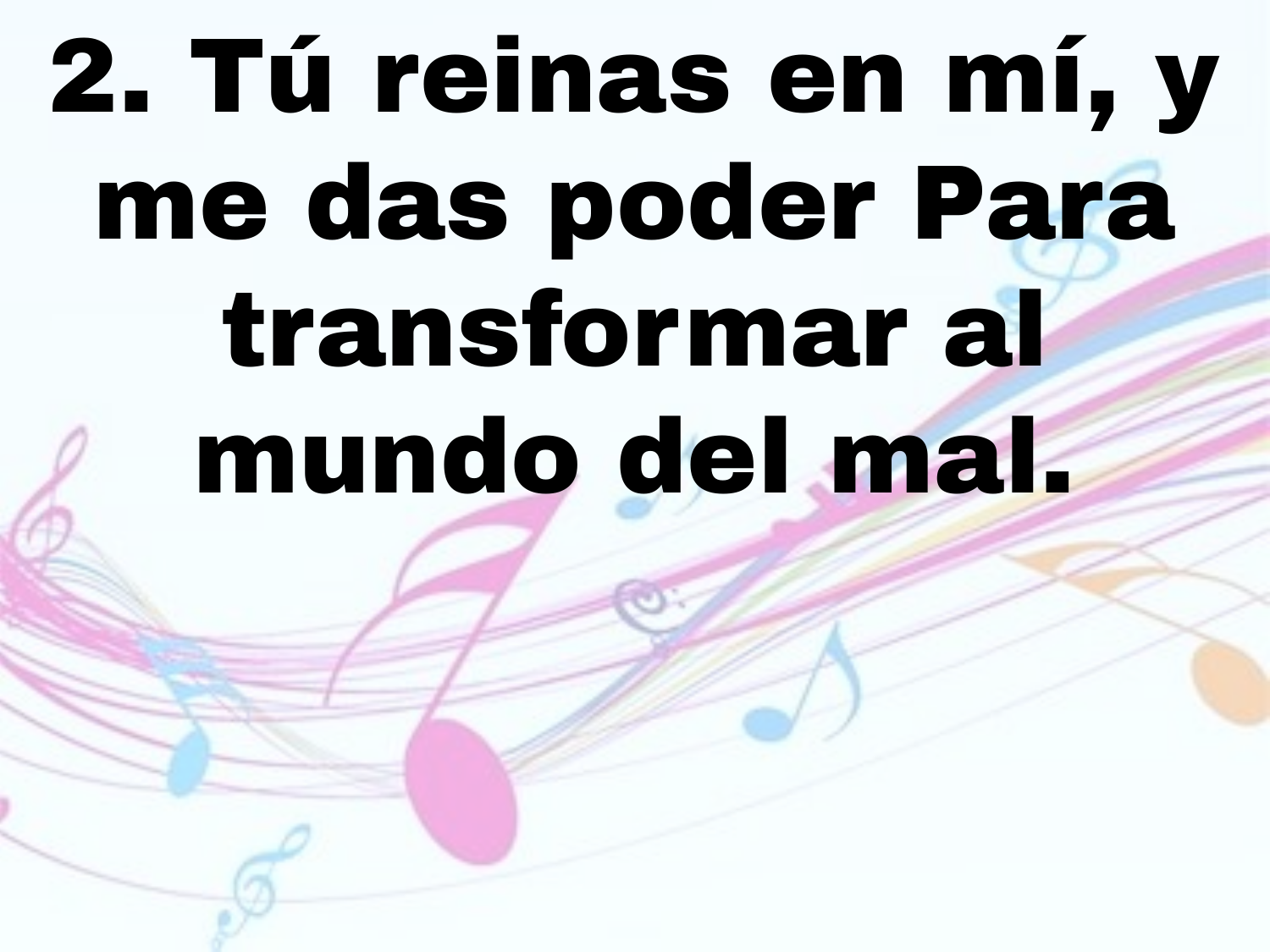

2. Tú reinas en mí, y me das poder Para transformar al mundo del mal.